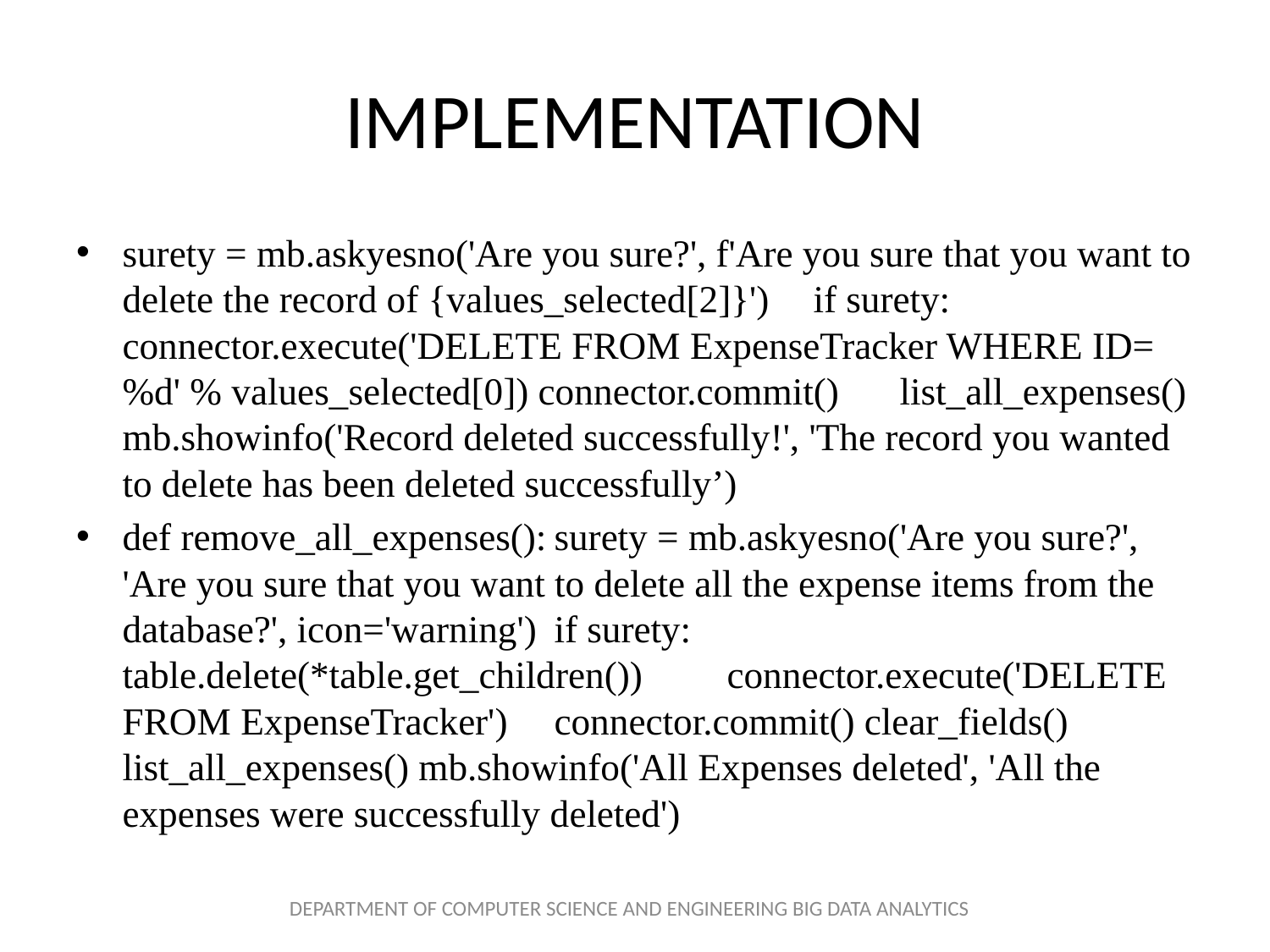

# IMPLEMENTATION
surety = mb.askyesno('Are you sure?', f'Are you sure that you want to delete the record of {values_selected[2]}')	if surety:		connector.execute('DELETE FROM ExpenseTracker WHERE ID=%d' % values_selected[0]) connector.commit()		list_all_expenses() mb.showinfo('Record deleted successfully!', 'The record you wanted to delete has been deleted successfully’)
def remove_all_expenses():	surety = mb.askyesno('Are you sure?', 'Are you sure that you want to delete all the expense items from the database?', icon='warning')	if surety:		table.delete(*table.get_children())		connector.execute('DELETE FROM ExpenseTracker')		connector.commit() clear_fields()		list_all_expenses() mb.showinfo('All Expenses deleted', 'All the expenses were successfully deleted')
DEPARTMENT OF COMPUTER SCIENCE AND ENGINEERING BIG DATA ANALYTICS